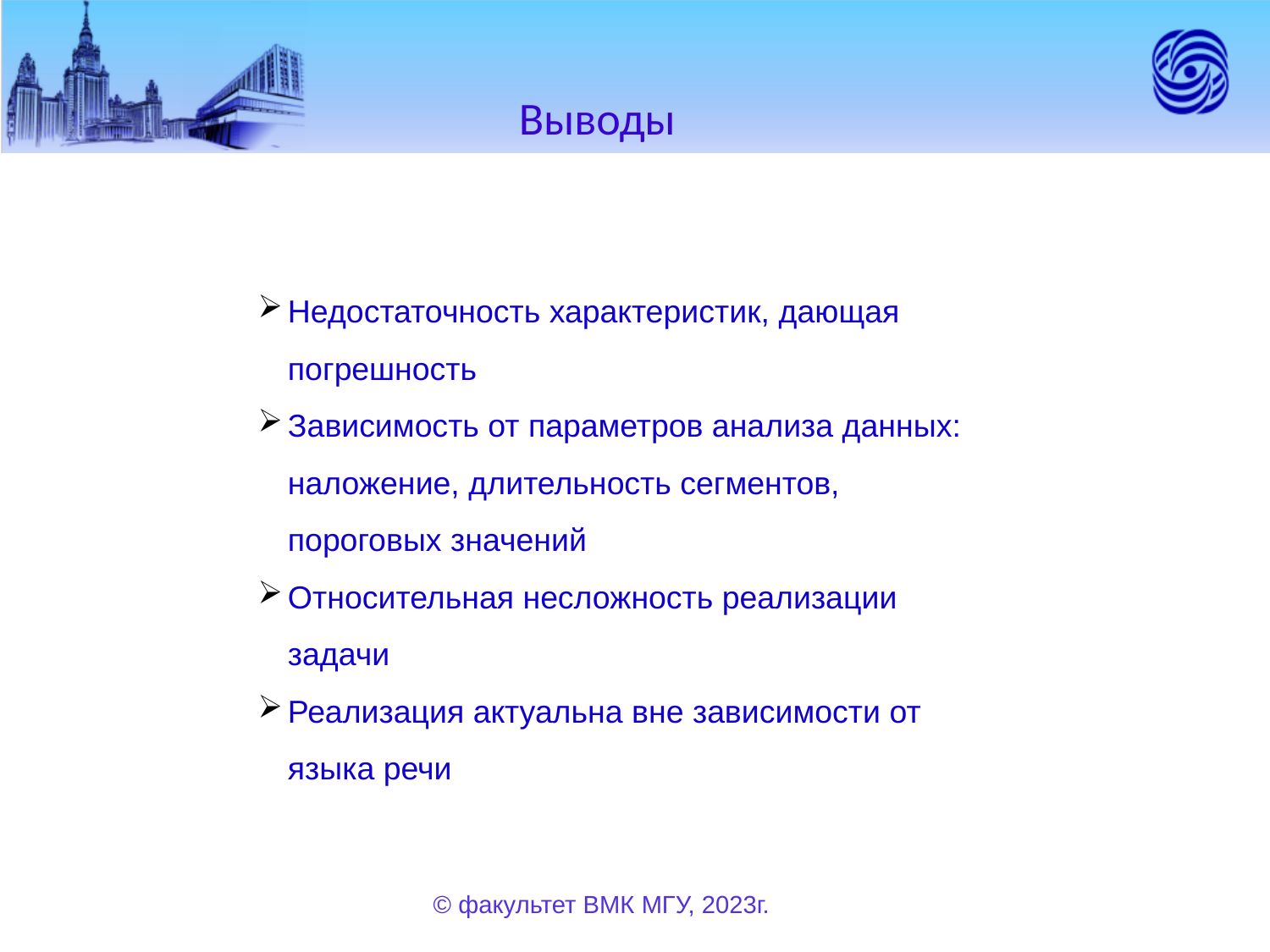

Выводы
Недостаточность характеристик, дающая погрешность
Зависимость от параметров анализа данных: наложение, длительность сегментов, пороговых значений
Относительная несложность реализации задачи
Реализация актуальна вне зависимости от языка речи
© факультет ВМК МГУ, 2023г.